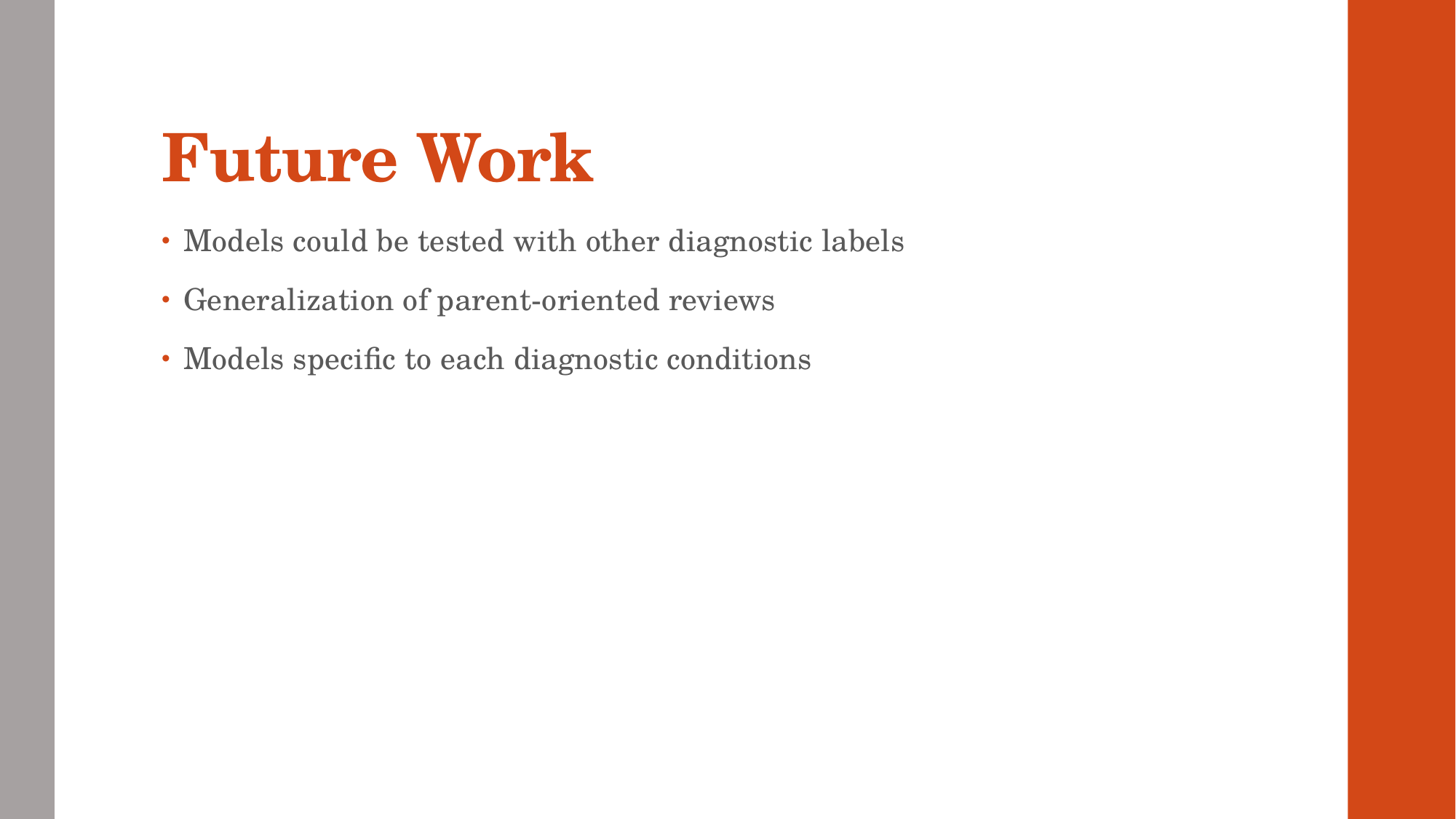

# Future Work
Models could be tested with other diagnostic labels
Generalization of parent-oriented reviews
Models specific to each diagnostic conditions